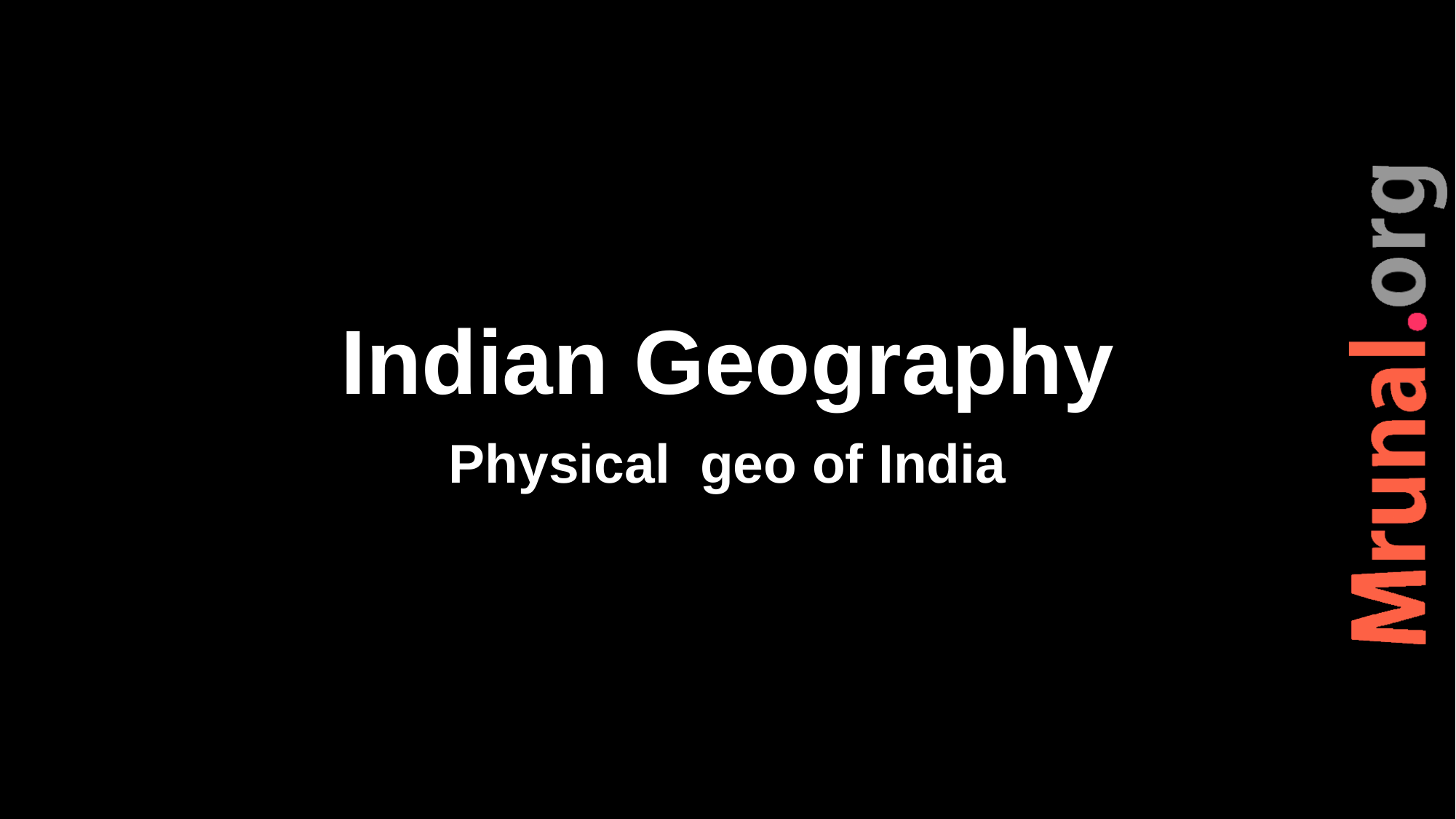

# Indian Geography
Physical  geo of India